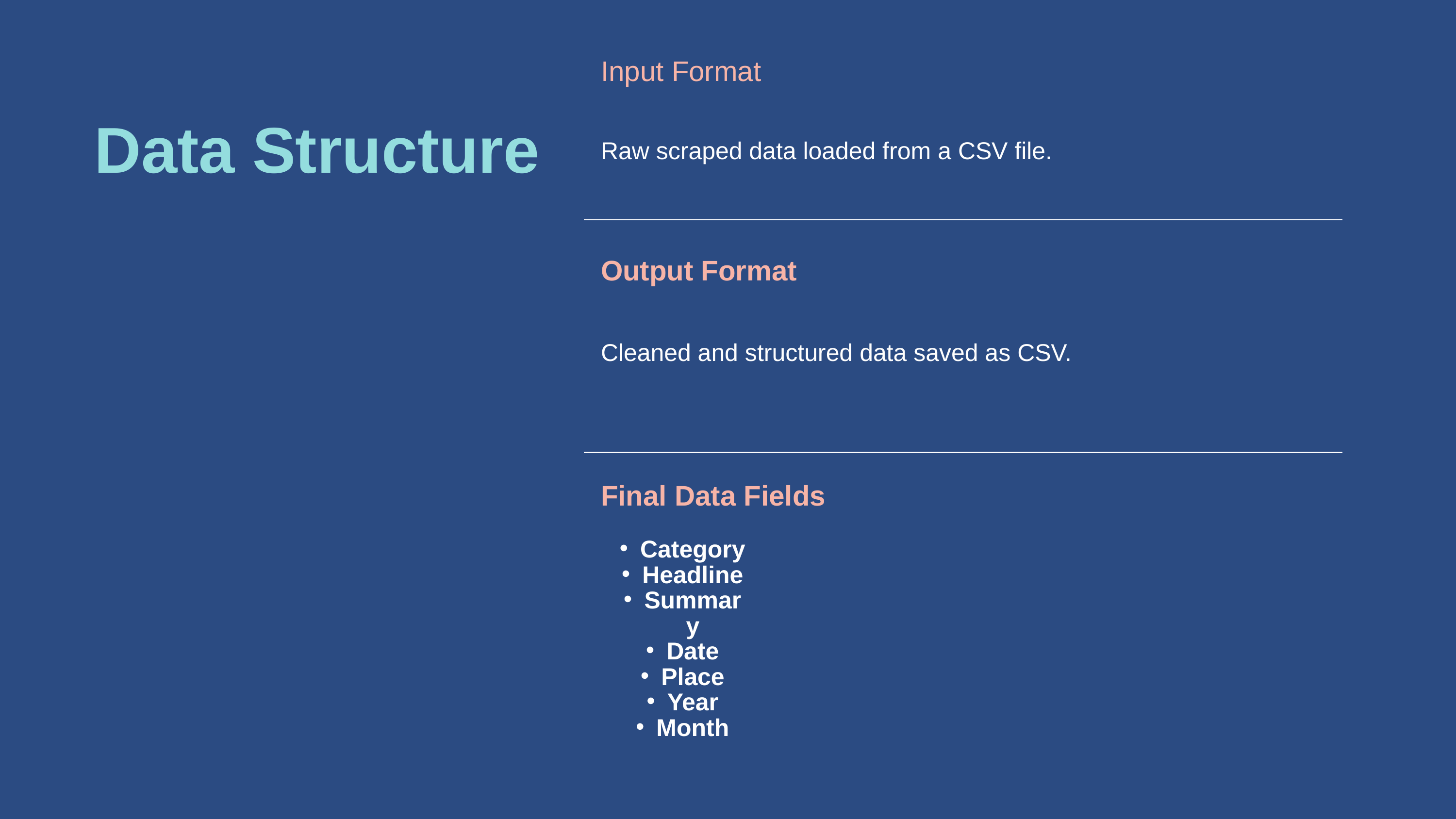

| Input Format |
| --- |
| Raw scraped data loaded from a CSV file. |
| Output Format |
| Cleaned and structured data saved as CSV. |
| Final Data Fields |
|  |
Data Structure

Category
Headline
Summary
Date
Place
Year
Month